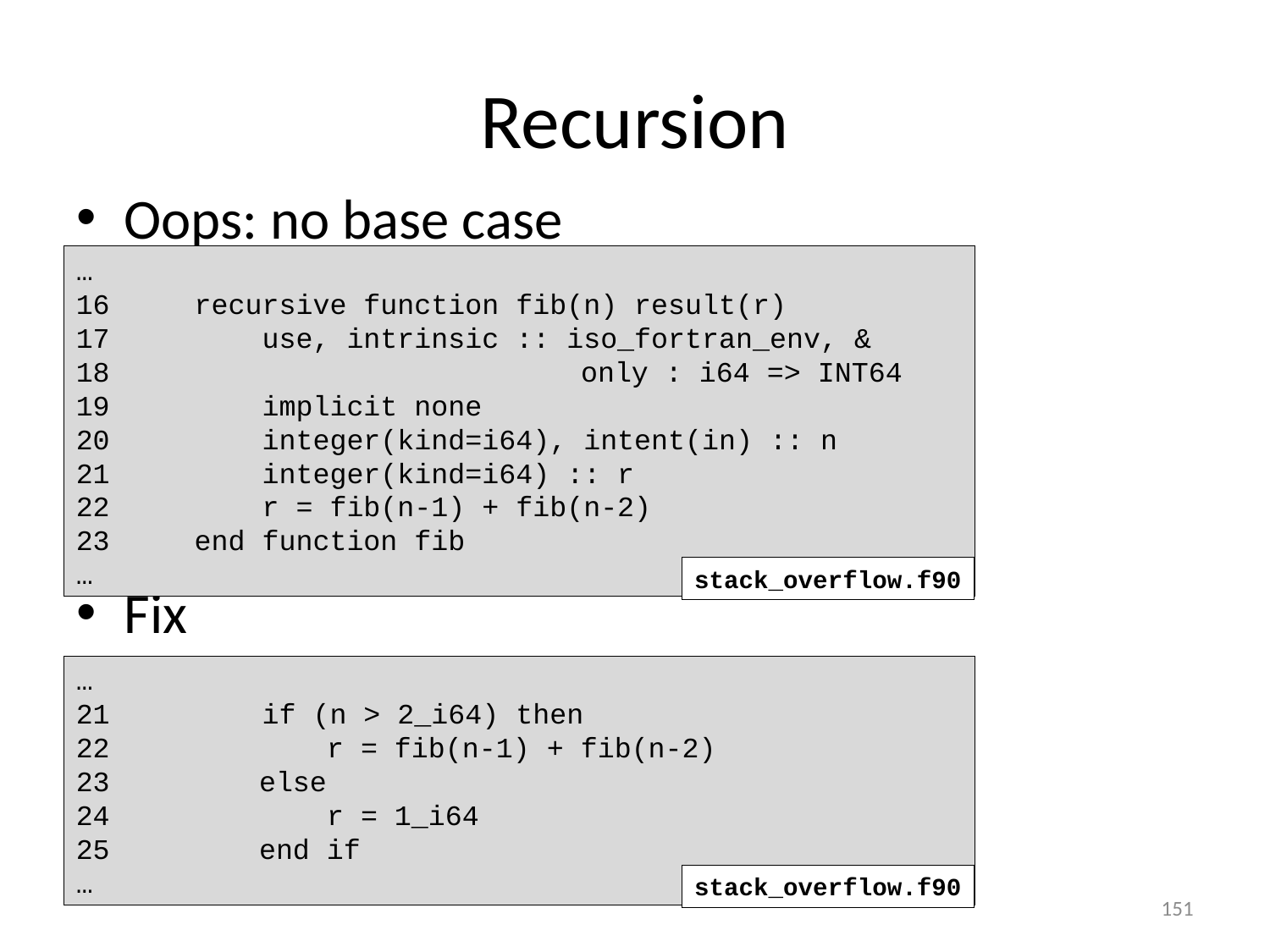

# Recursion
Oops: no base case

Fix
…
16     recursive function fib(n) result(r)
17         use, intrinsic :: iso_fortran_env, &
                           only : i64 => INT64
19         implicit none
20         integer(kind=i64), intent(in) :: n
21         integer(kind=i64) :: r
22         r = fib(n-1) + fib(n-2)
23     end function fib
…
stack_overflow.f90
…
21         if (n > 2_i64) then
            r = fib(n-1) + fib(n-2)
        else
            r = 1_i64
        end if
…
stack_overflow.f90
151